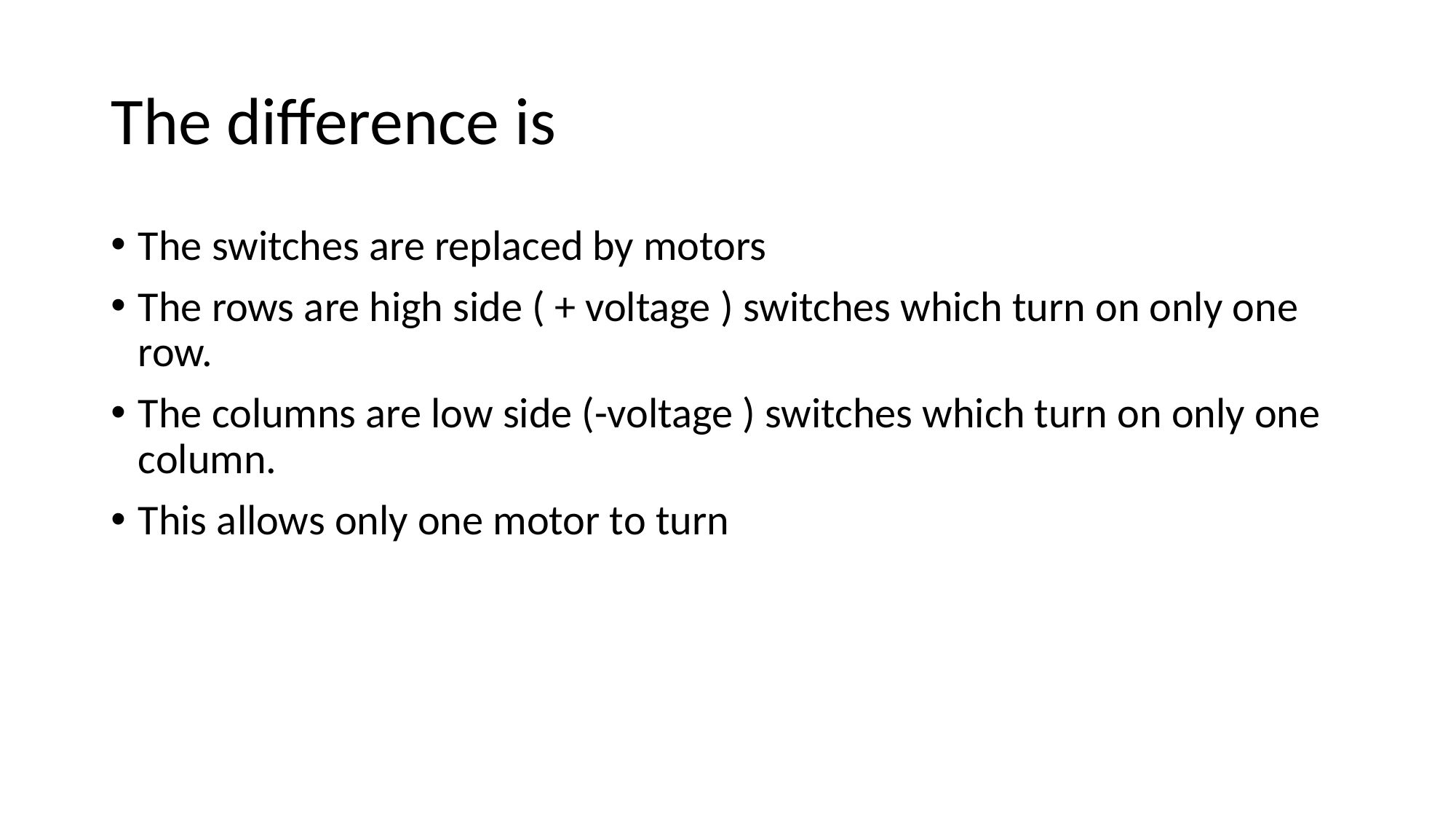

# The difference is
The switches are replaced by motors
The rows are high side ( + voltage ) switches which turn on only one row.
The columns are low side (-voltage ) switches which turn on only one column.
This allows only one motor to turn